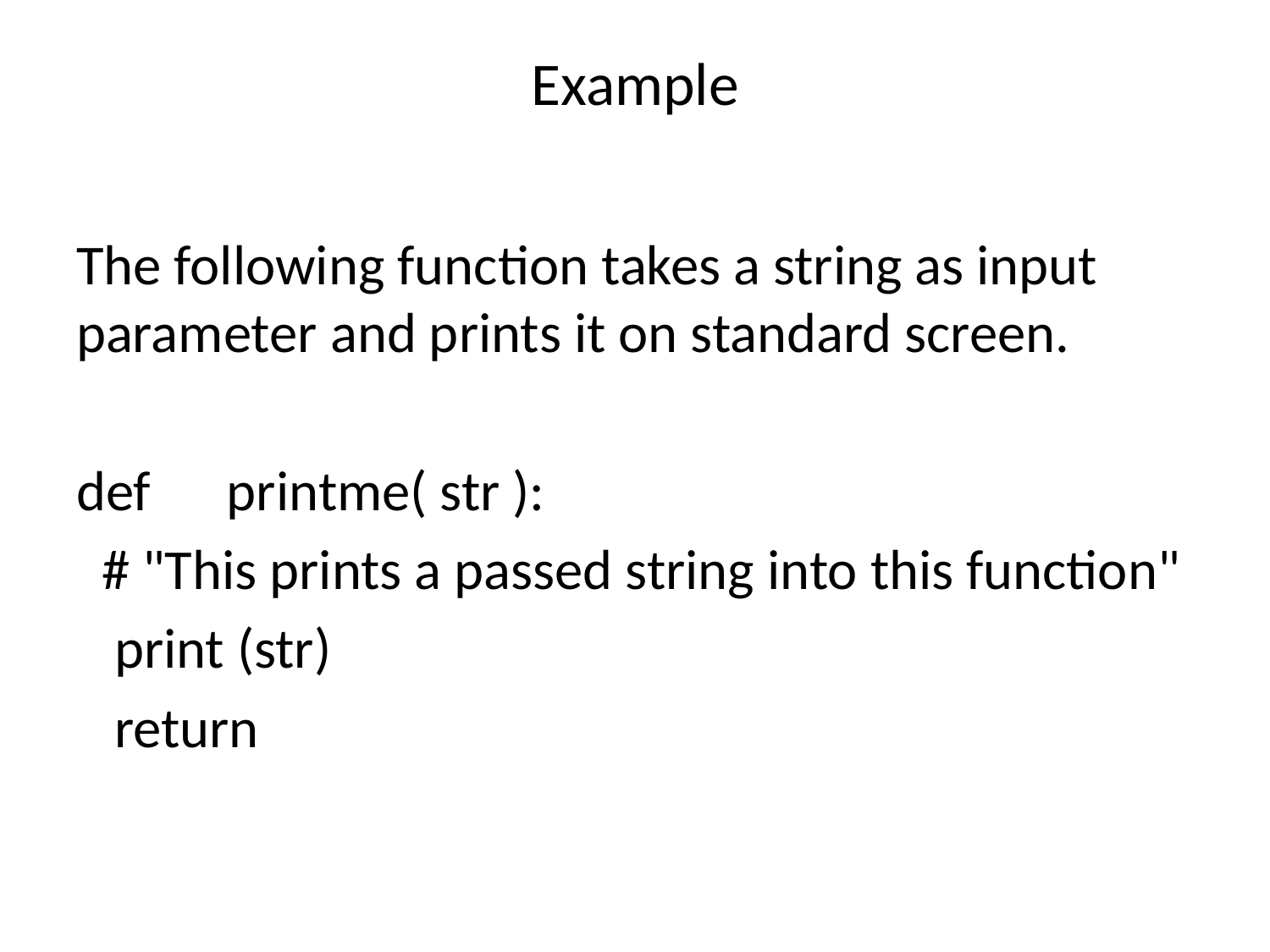

# Example
The following function takes a string as input parameter and prints it on standard screen.

def      printme( str ):
  # "This prints a passed string into this function"
   print (str)
   return